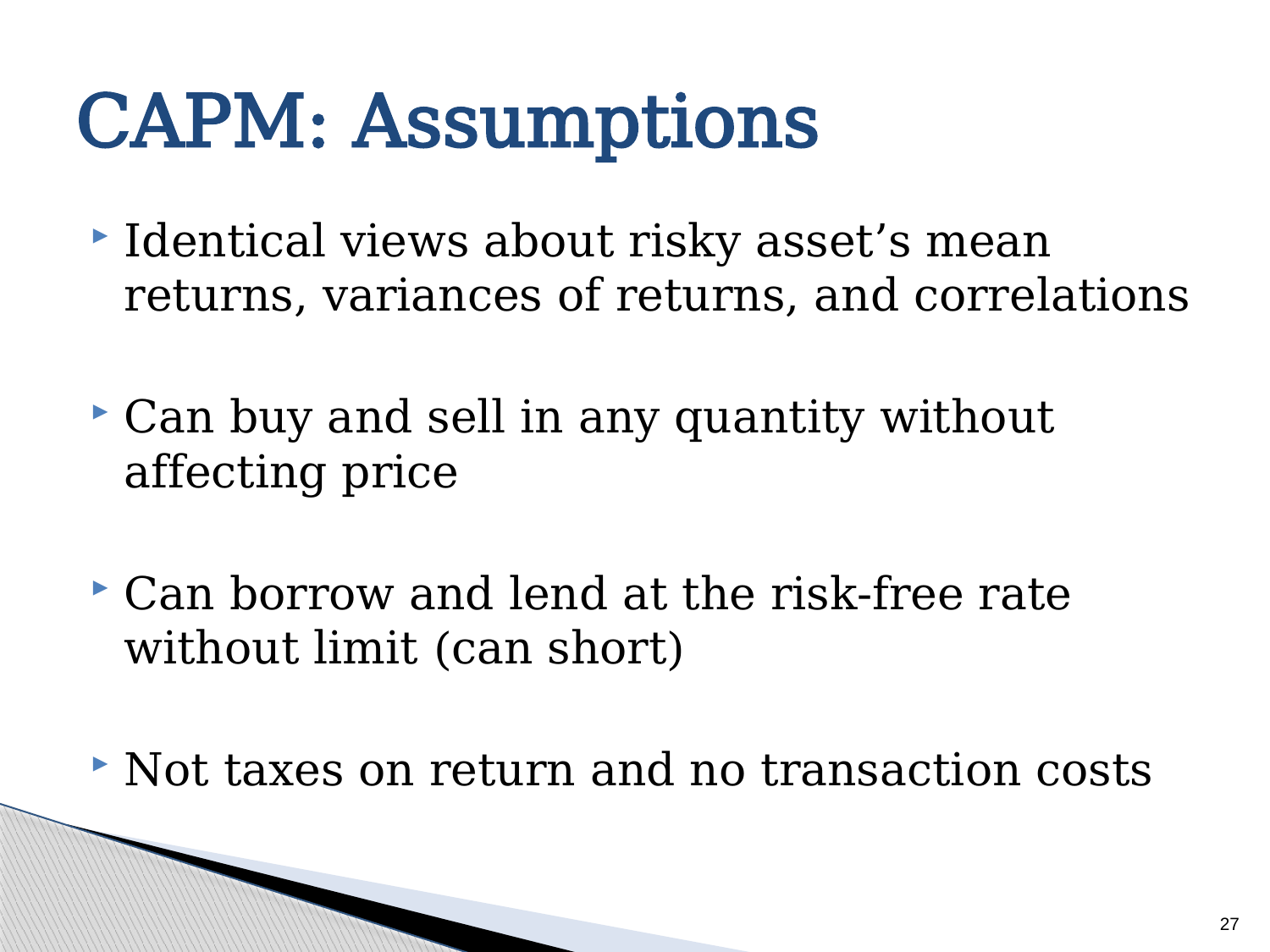

# CAPM: Assumptions
Identical views about risky asset’s mean returns, variances of returns, and correlations

Can buy and sell in any quantity without affecting price

Can borrow and lend at the risk-free rate without limit (can short)

Not taxes on return and no transaction costs
27